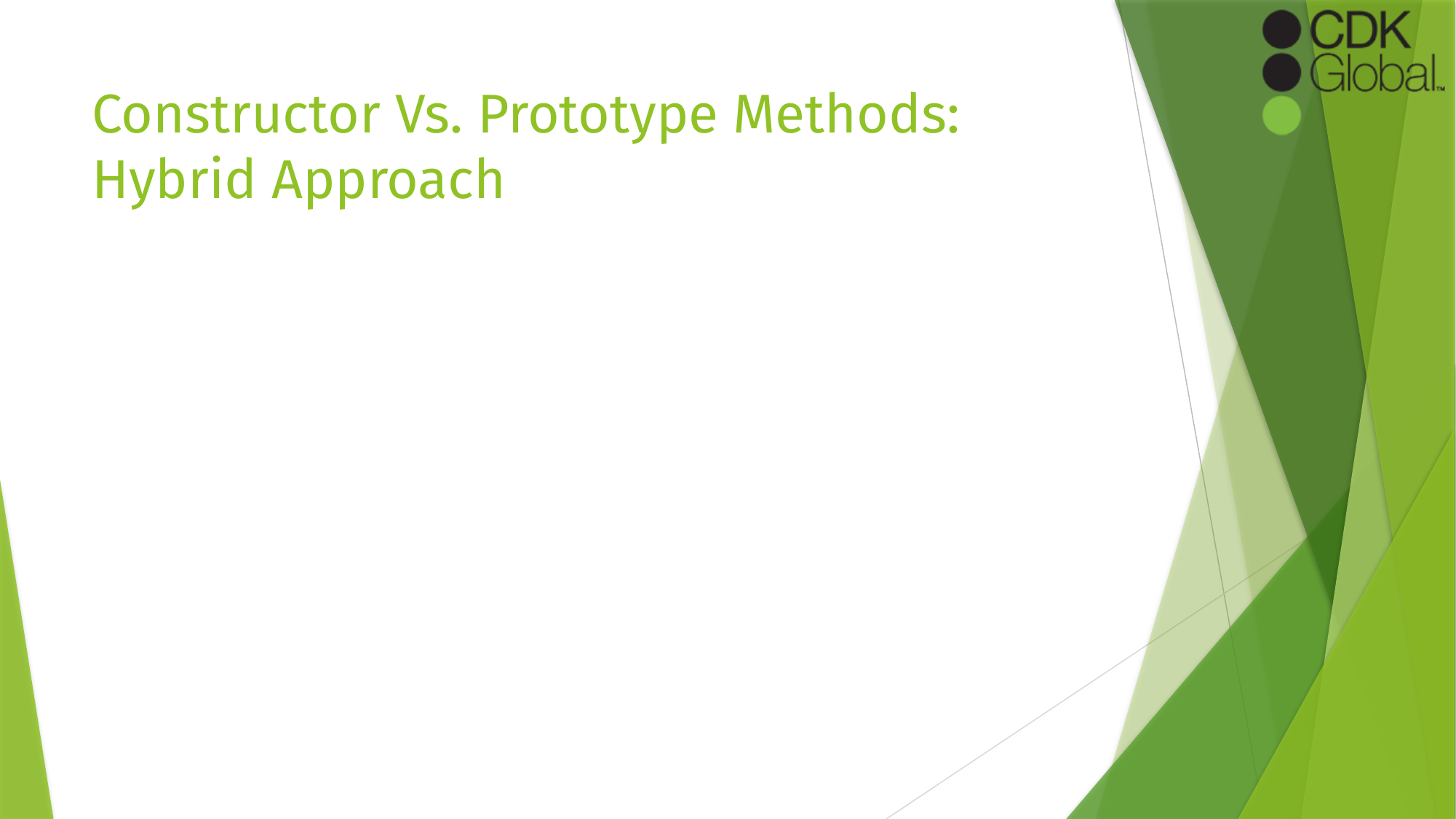

# Constructor Vs. Prototype Methods: Hybrid Approach